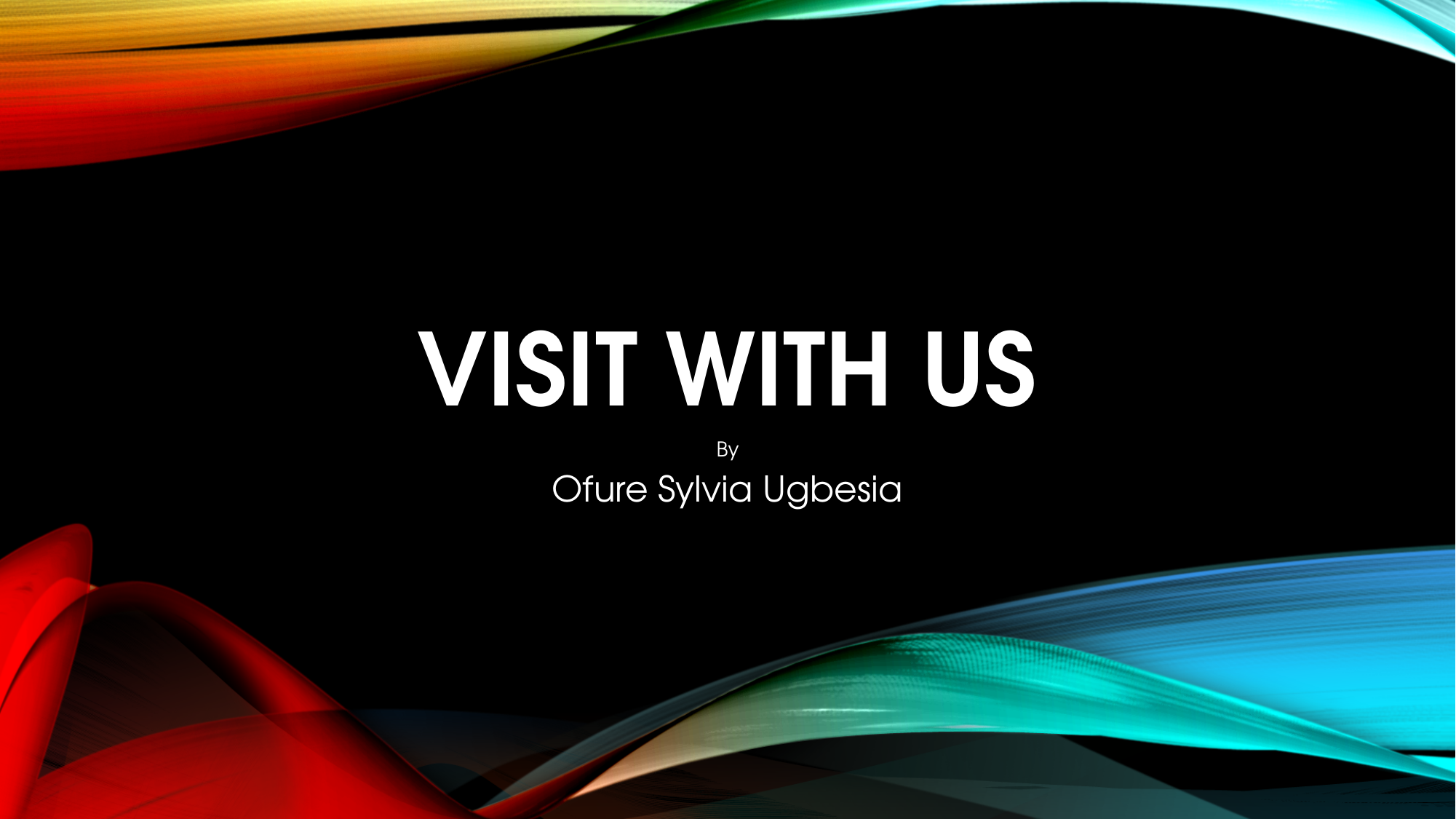

# Visit with us
By
Ofure Sylvia Ugbesia